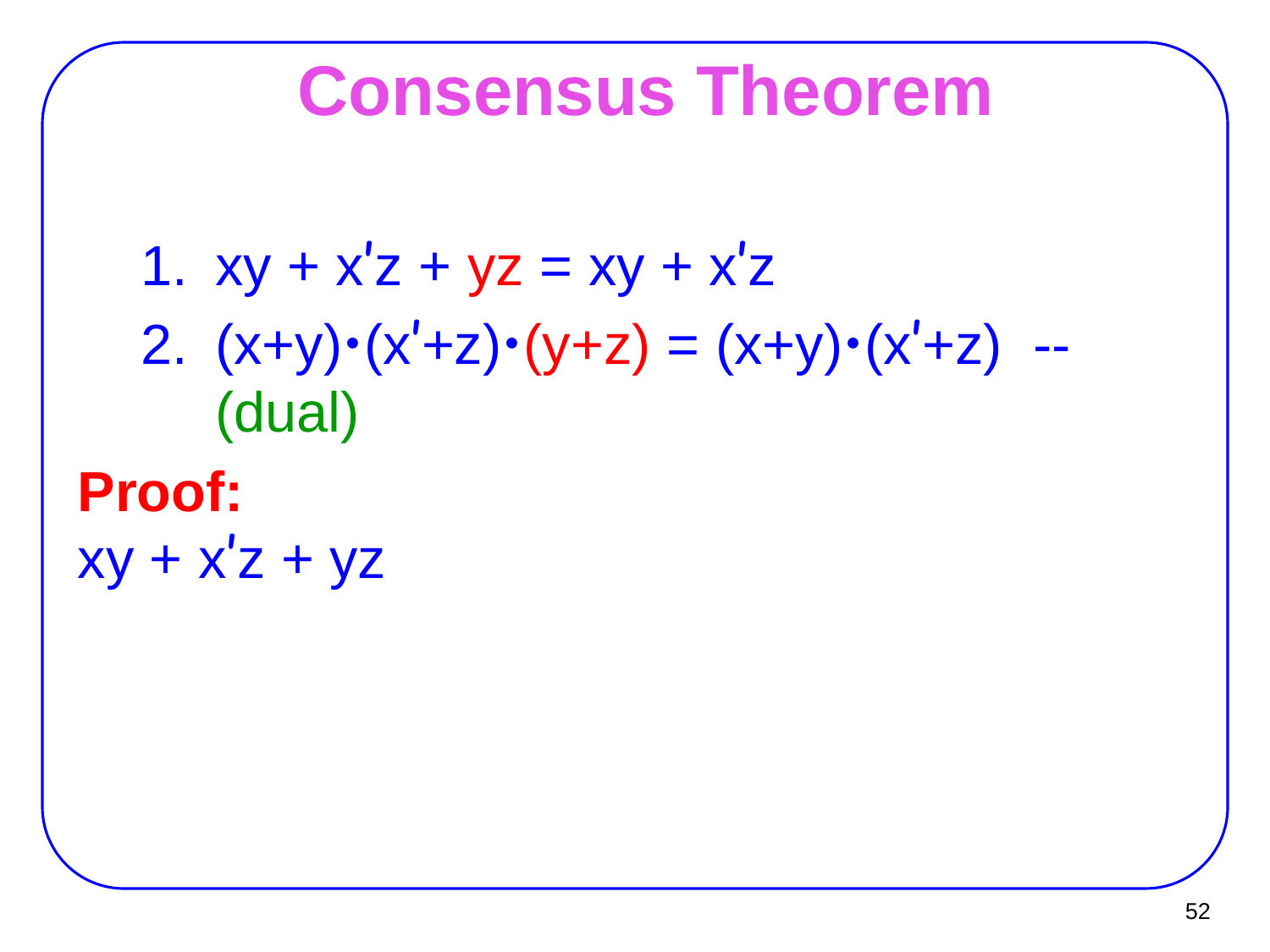

# Consensus Theorem
xy + x’z + yz = xy + x’z
(x+y)•(x’+z)•(y+z) = (x+y)•(x’+z)  -- (dual)
Proof:
xy + x’z + yz
52